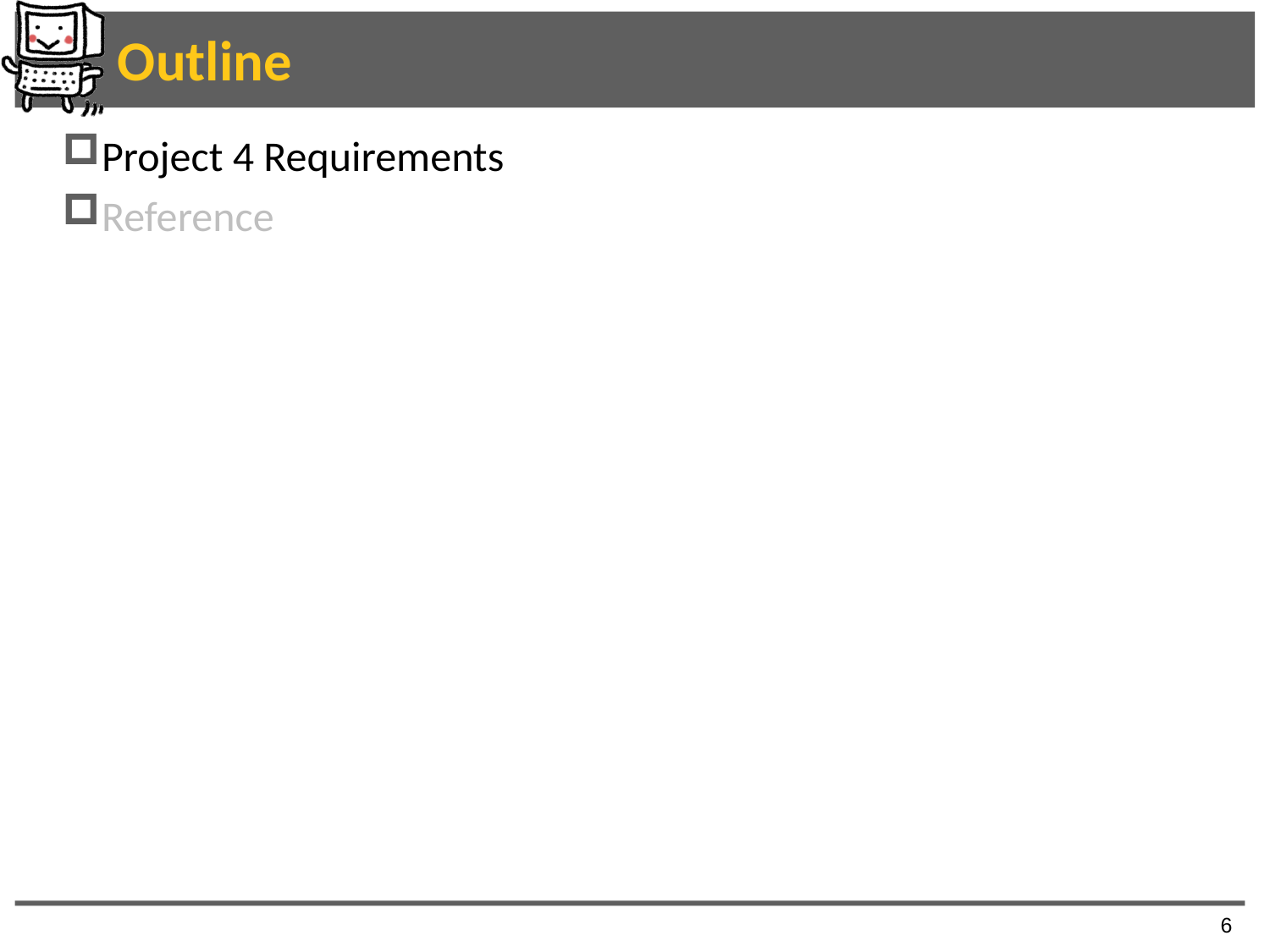

# Outline
Project 4 Requirements
Reference
6